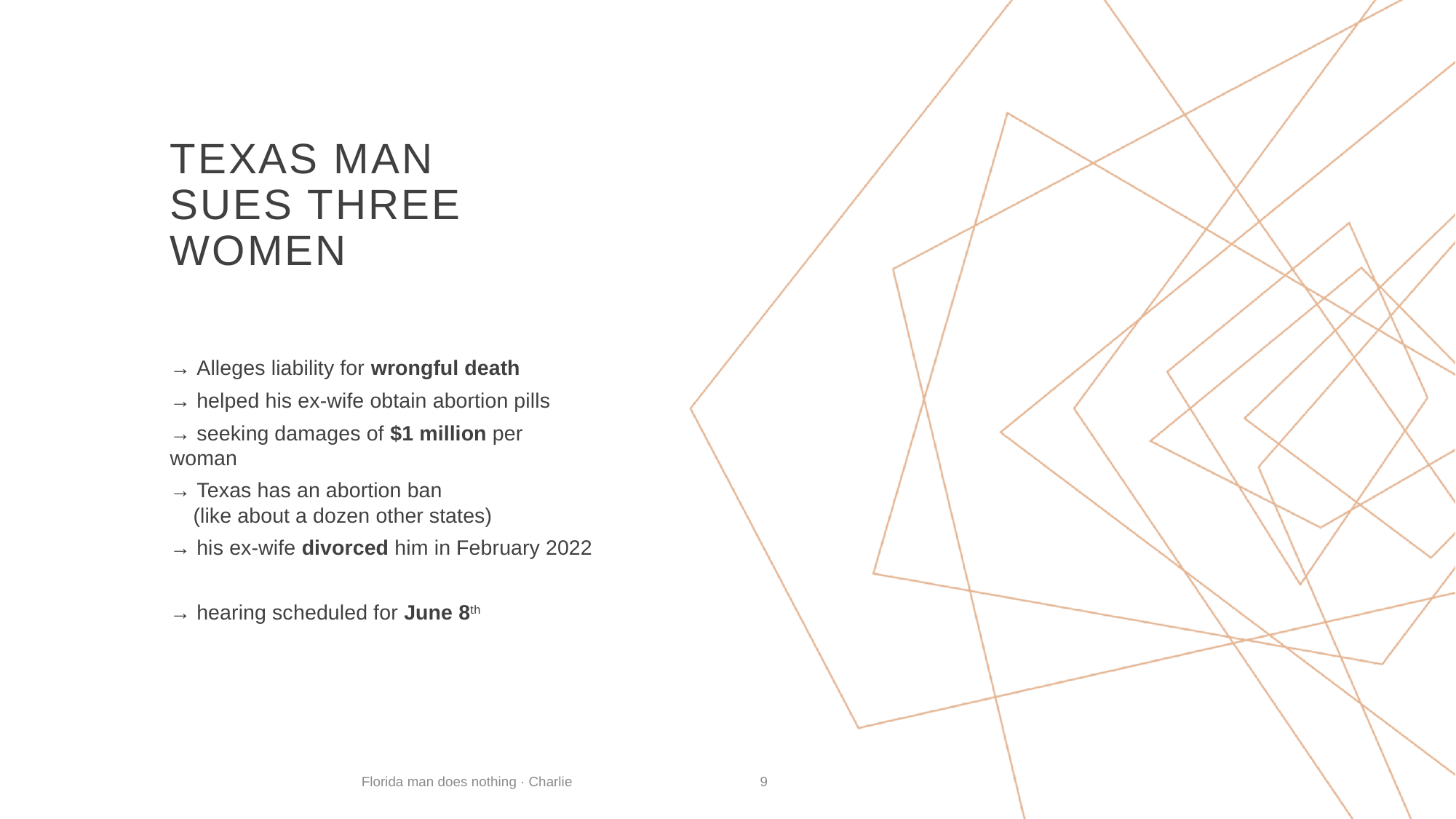

# Texas man sues three women
→ Alleges liability for wrongful death
→ helped his ex-wife obtain abortion pills
→ seeking damages of $1 million per woman
→ Texas has an abortion ban 
    (like about a dozen other states)
→ his ex-wife divorced him in February 2022

→ hearing scheduled for June 8th
Florida man does nothing · Charlie
9